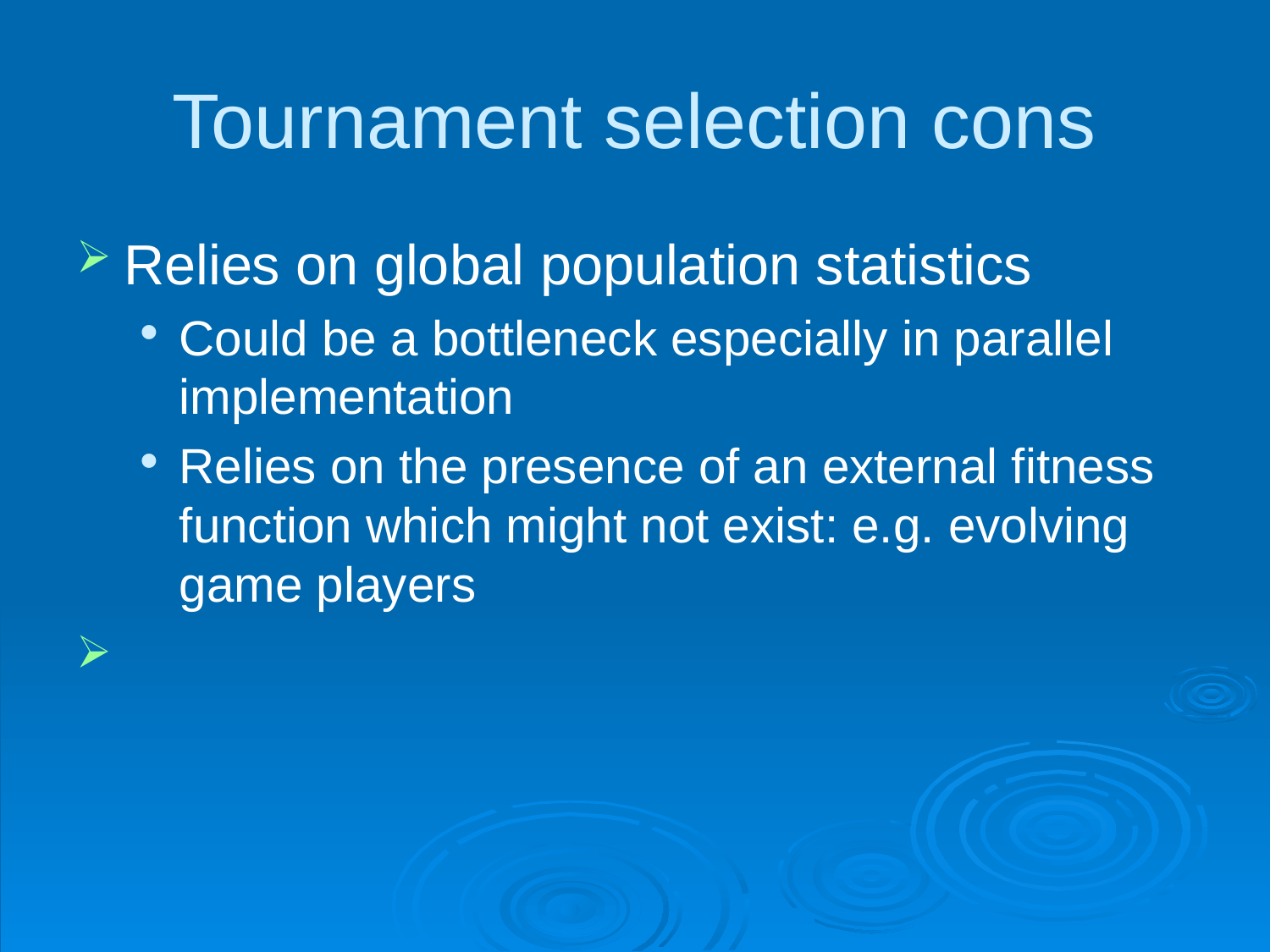

# Tournament selection cons
Relies on global population statistics
Could be a bottleneck especially in parallel implementation
Relies on the presence of an external fitness function which might not exist: e.g. evolving game players